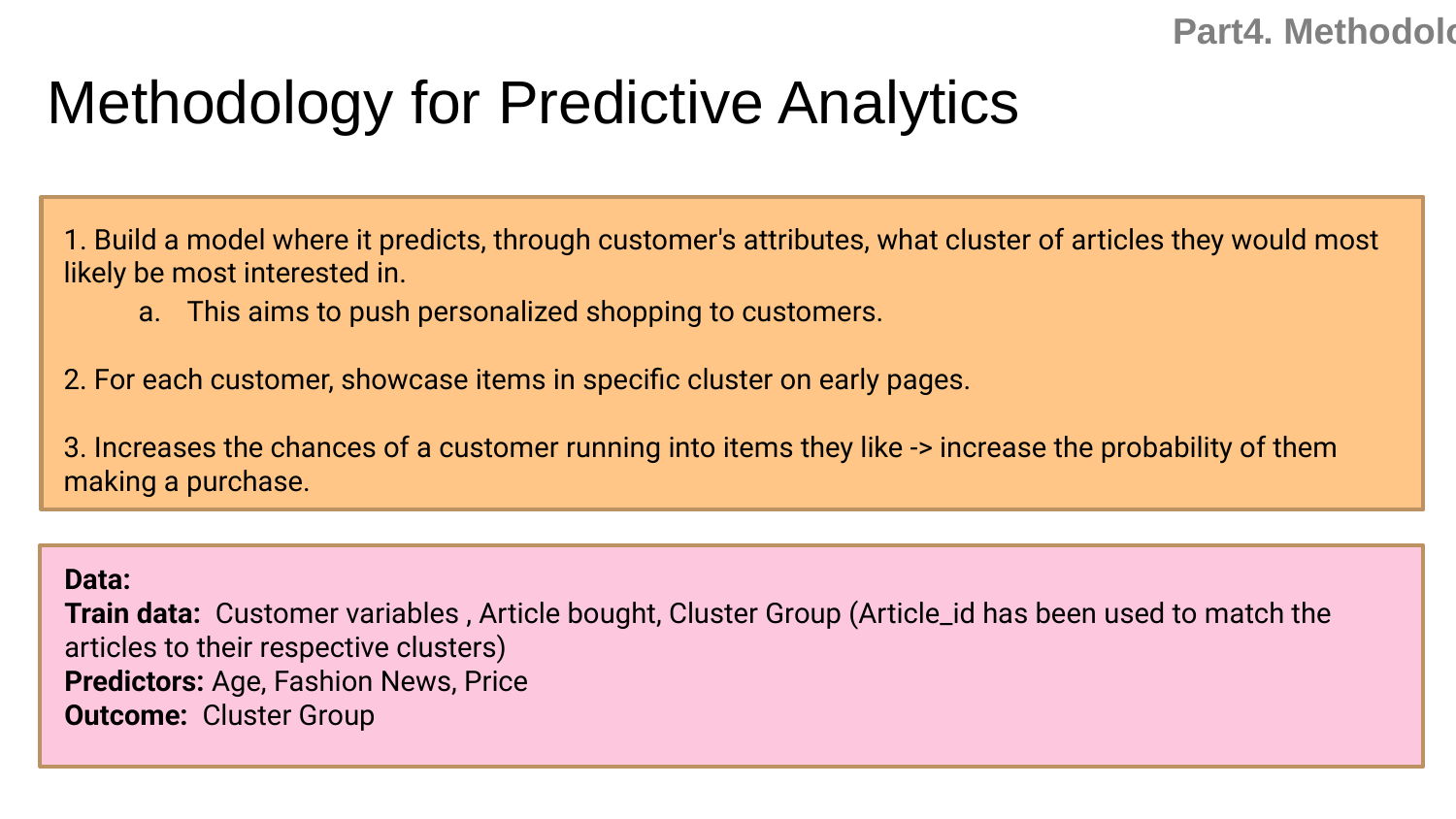

Part4. Methodology
1. Build a model where it predicts, through customer's attributes, what cluster of articles they would most likely be most interested in.
This aims to push personalized shopping to customers.

2. For each customer, showcase items in specific cluster on early pages.

3. Increases the chances of a customer running into items they like -> increase the probability of them making a purchase.

# Methodology for Predictive Analytics

Data:​
Train data: ​ Customer variables , Article bought​, Cluster Group (Article_id has been used to match the articles to their respective clusters)​
Predictors:​ Age, Fashion News, Price​
Outcome:​  Cluster Group